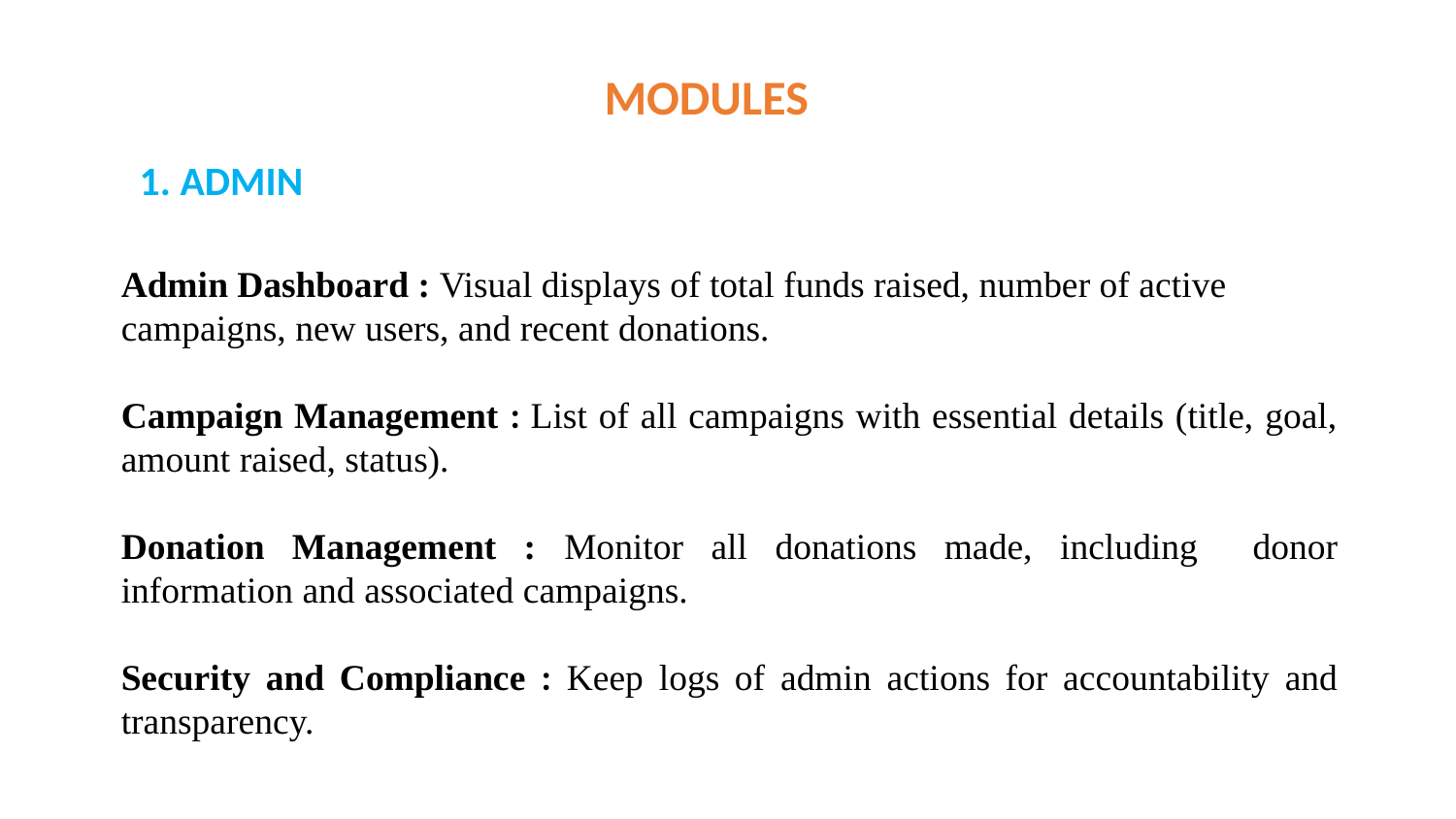

MODULES
  1. ADMIN
Admin Dashboard : Visual displays of total funds raised, number of active campaigns, new users, and recent donations.

Campaign Management : List of all campaigns with essential details (title, goal, amount raised, status).

Donation Management : Monitor all donations made, including  donor information and associated campaigns.

Security and Compliance : Keep logs of admin actions for accountability and transparency.